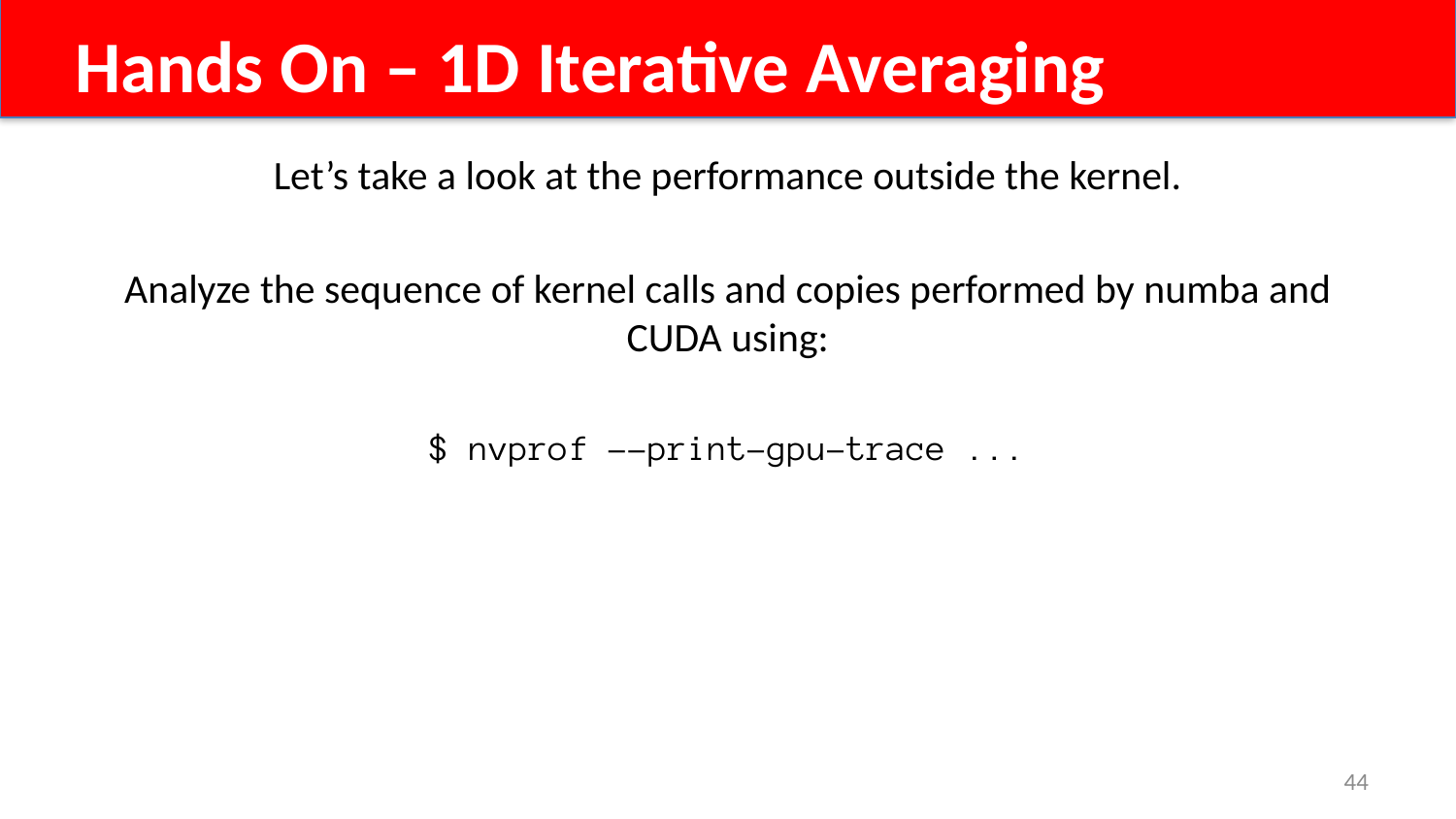

Hands On – 1D Iterative Averaging
Let’s take a look at the performance outside the kernel.

Analyze the sequence of kernel calls and copies performed by numba and CUDA using:

$ nvprof --print-gpu-trace ...
44